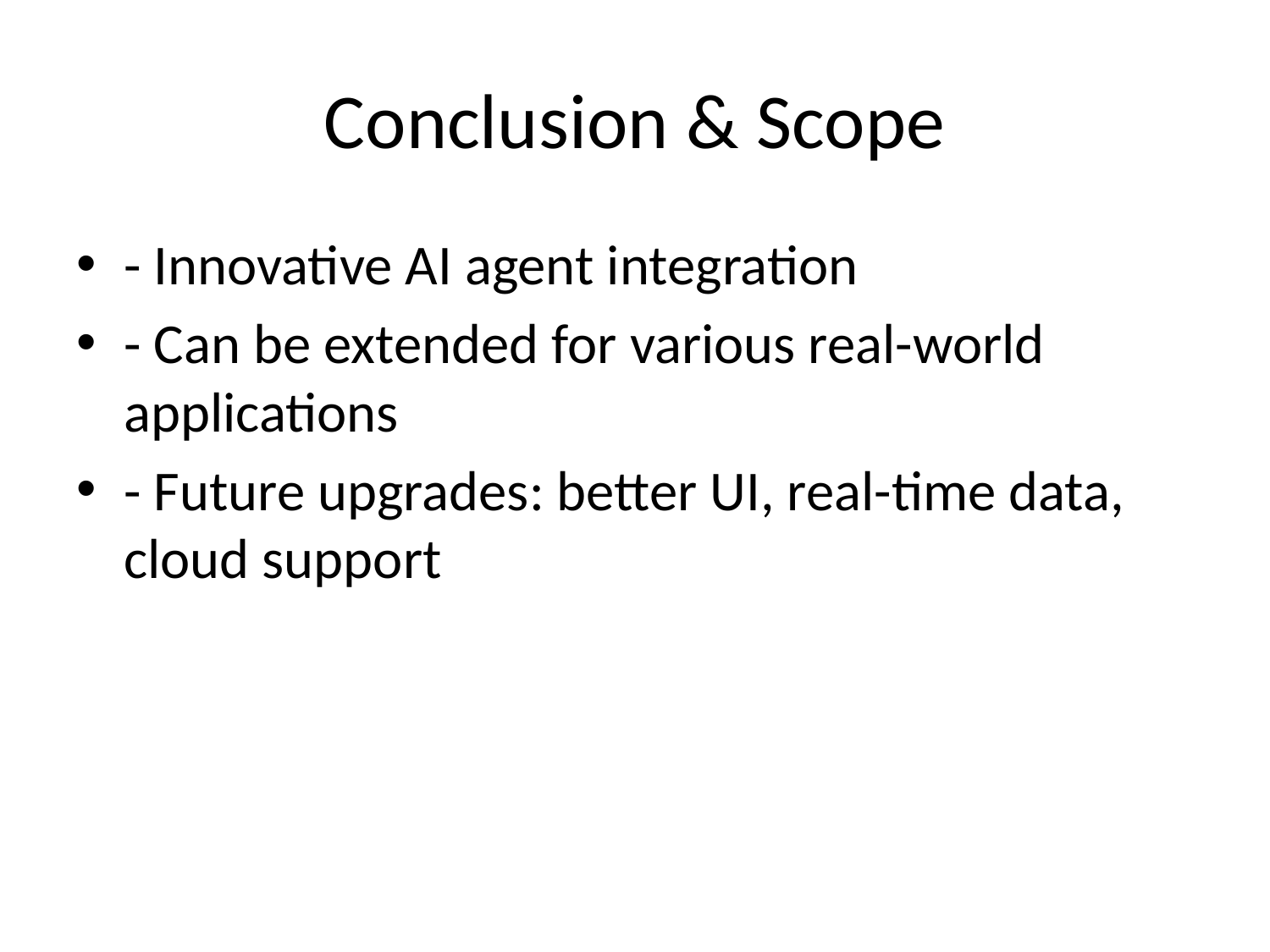

# Conclusion & Scope
- Innovative AI agent integration
- Can be extended for various real-world applications
- Future upgrades: better UI, real-time data, cloud support